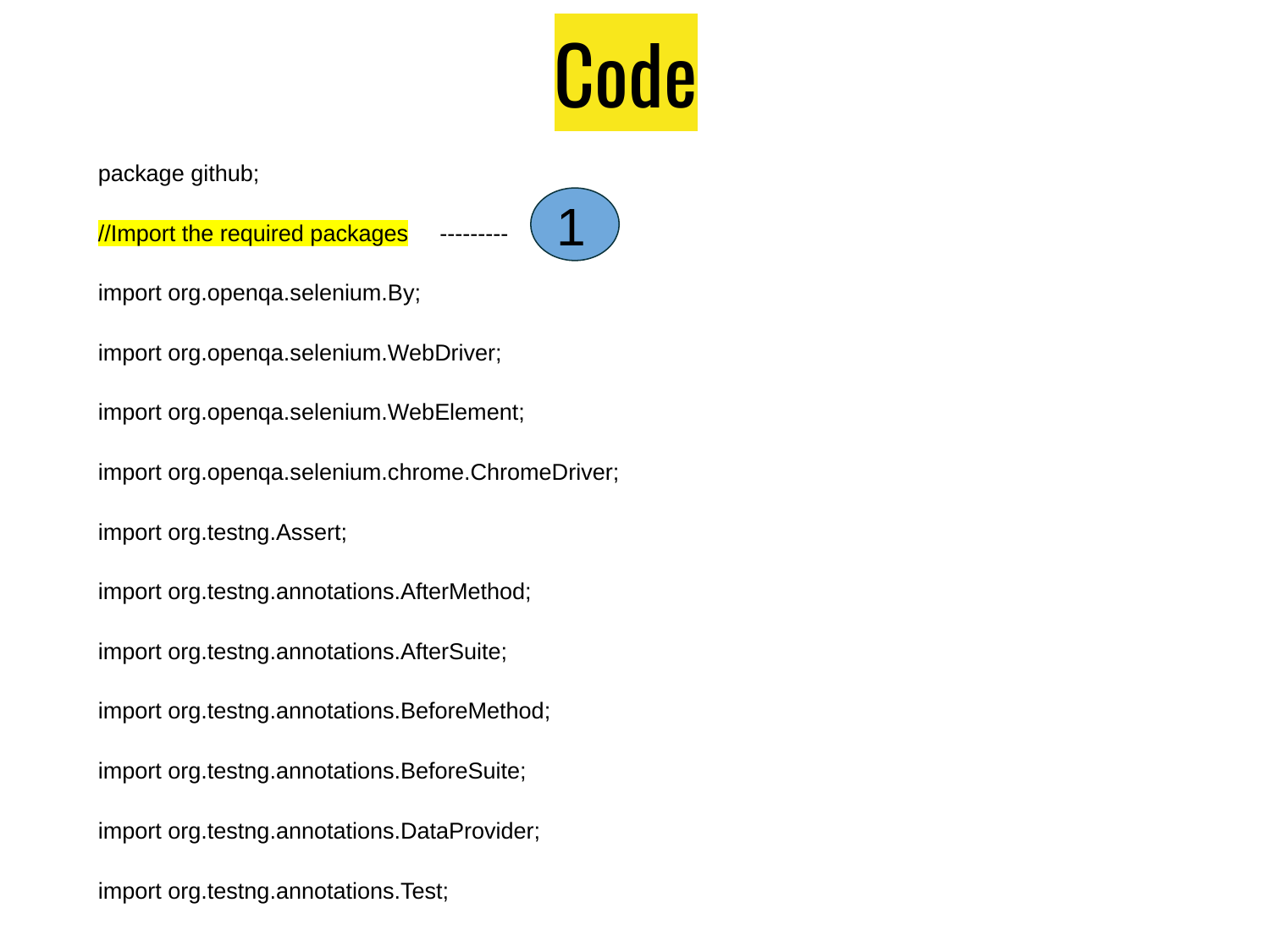

# Code
package github;
//Import the required packages     ---------
import org.openqa.selenium.By;
import org.openqa.selenium.WebDriver;
import org.openqa.selenium.WebElement;
import org.openqa.selenium.chrome.ChromeDriver;
import org.testng.Assert;
import org.testng.annotations.AfterMethod;
import org.testng.annotations.AfterSuite;
import org.testng.annotations.BeforeMethod;
import org.testng.annotations.BeforeSuite;
import org.testng.annotations.DataProvider;
import org.testng.annotations.Test;

1